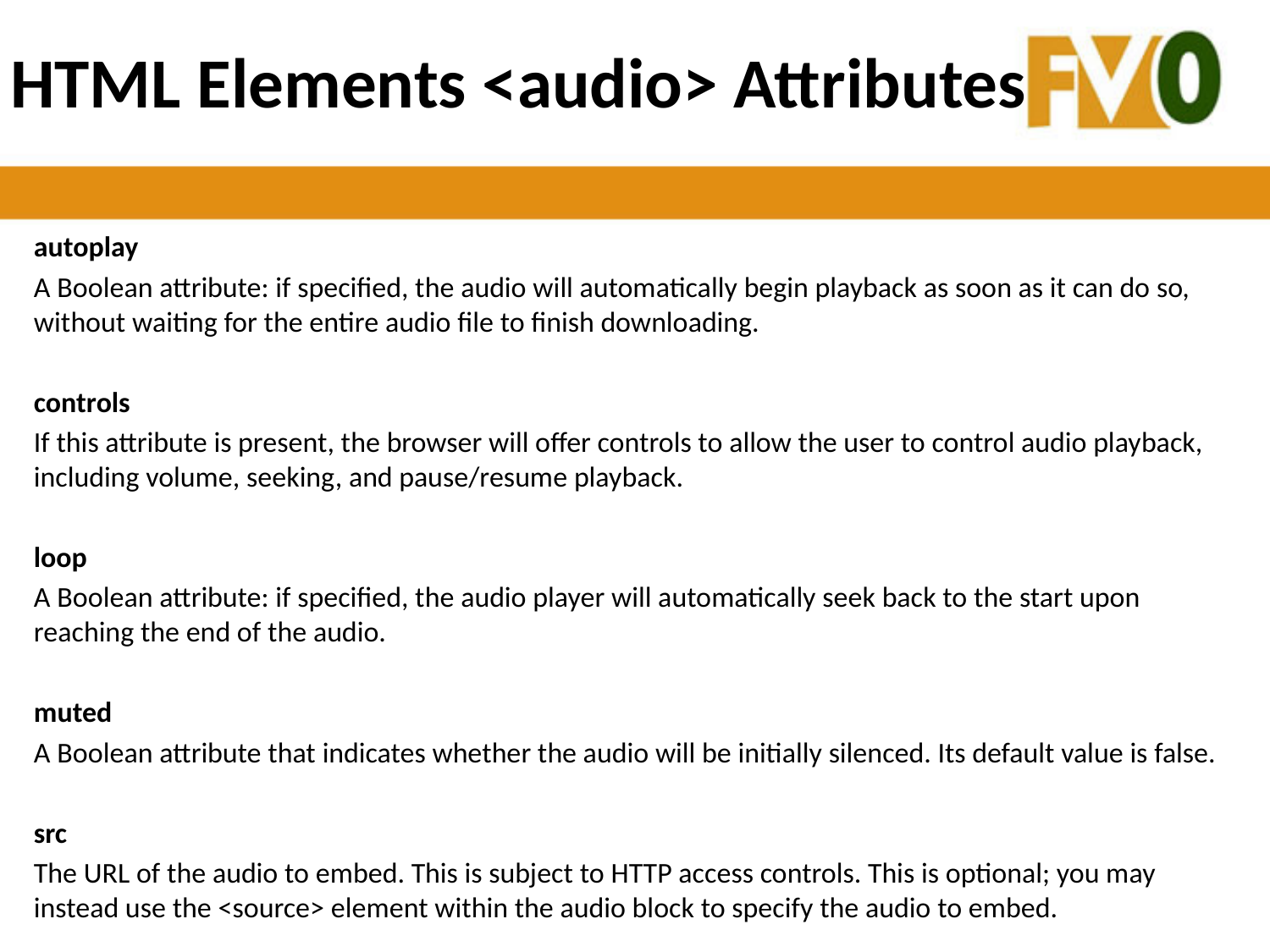

# HTML Elements <audio> Attributes
autoplay
A Boolean attribute: if specified, the audio will automatically begin playback as soon as it can do so, without waiting for the entire audio file to finish downloading.

controls
If this attribute is present, the browser will offer controls to allow the user to control audio playback, including volume, seeking, and pause/resume playback.

loop
A Boolean attribute: if specified, the audio player will automatically seek back to the start upon reaching the end of the audio.

muted
A Boolean attribute that indicates whether the audio will be initially silenced. Its default value is false.

src
The URL of the audio to embed. This is subject to HTTP access controls. This is optional; you may instead use the <source> element within the audio block to specify the audio to embed.